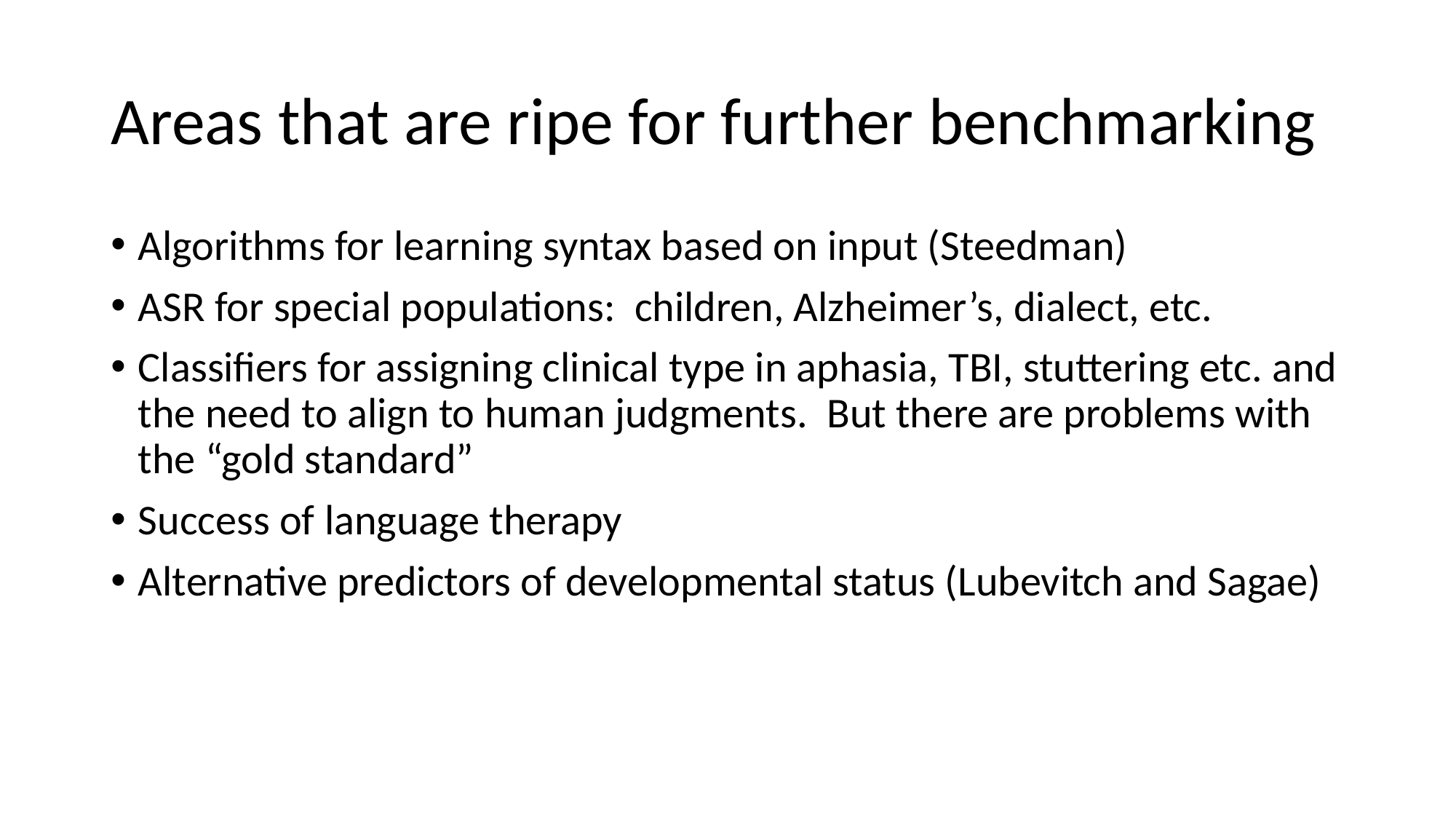

# Areas that are ripe for further benchmarking
Algorithms for learning syntax based on input (Steedman)
ASR for special populations:  children, Alzheimer’s, dialect, etc.
Classifiers for assigning clinical type in aphasia, TBI, stuttering etc. and the need to align to human judgments.  But there are problems with the “gold standard”
Success of language therapy
Alternative predictors of developmental status (Lubevitch and Sagae)